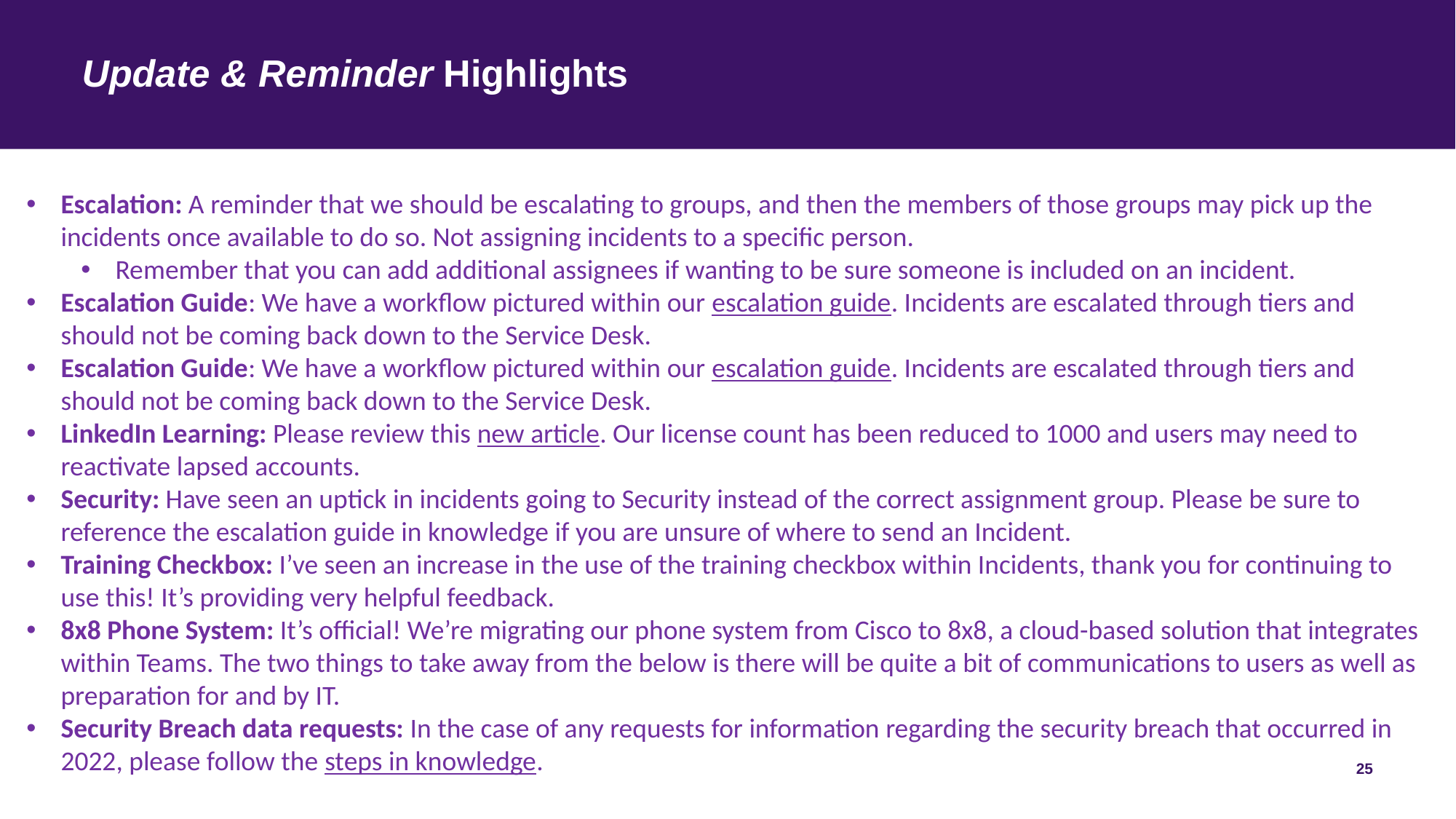

# Update & Reminder Highlights

Escalation: A reminder that we should be escalating to groups, and then the members of those groups may pick up the incidents once available to do so. Not assigning incidents to a specific person.
Remember that you can add additional assignees if wanting to be sure someone is included on an incident.
Escalation Guide: We have a workflow pictured within our escalation guide. Incidents are escalated through tiers and should not be coming back down to the Service Desk.
Escalation Guide: We have a workflow pictured within our escalation guide. Incidents are escalated through tiers and should not be coming back down to the Service Desk.
LinkedIn Learning: Please review this new article. Our license count has been reduced to 1000 and users may need to reactivate lapsed accounts.
Security: Have seen an uptick in incidents going to Security instead of the correct assignment group. Please be sure to reference the escalation guide in knowledge if you are unsure of where to send an Incident.
Training Checkbox: I’ve seen an increase in the use of the training checkbox within Incidents, thank you for continuing to use this! It’s providing very helpful feedback.
8x8 Phone System: It’s official! We’re migrating our phone system from Cisco to 8x8, a cloud-based solution that integrates within Teams. The two things to take away from the below is there will be quite a bit of communications to users as well as preparation for and by IT.
Security Breach data requests: In the case of any requests for information regarding the security breach that occurred in 2022, please follow the steps in knowledge.

25